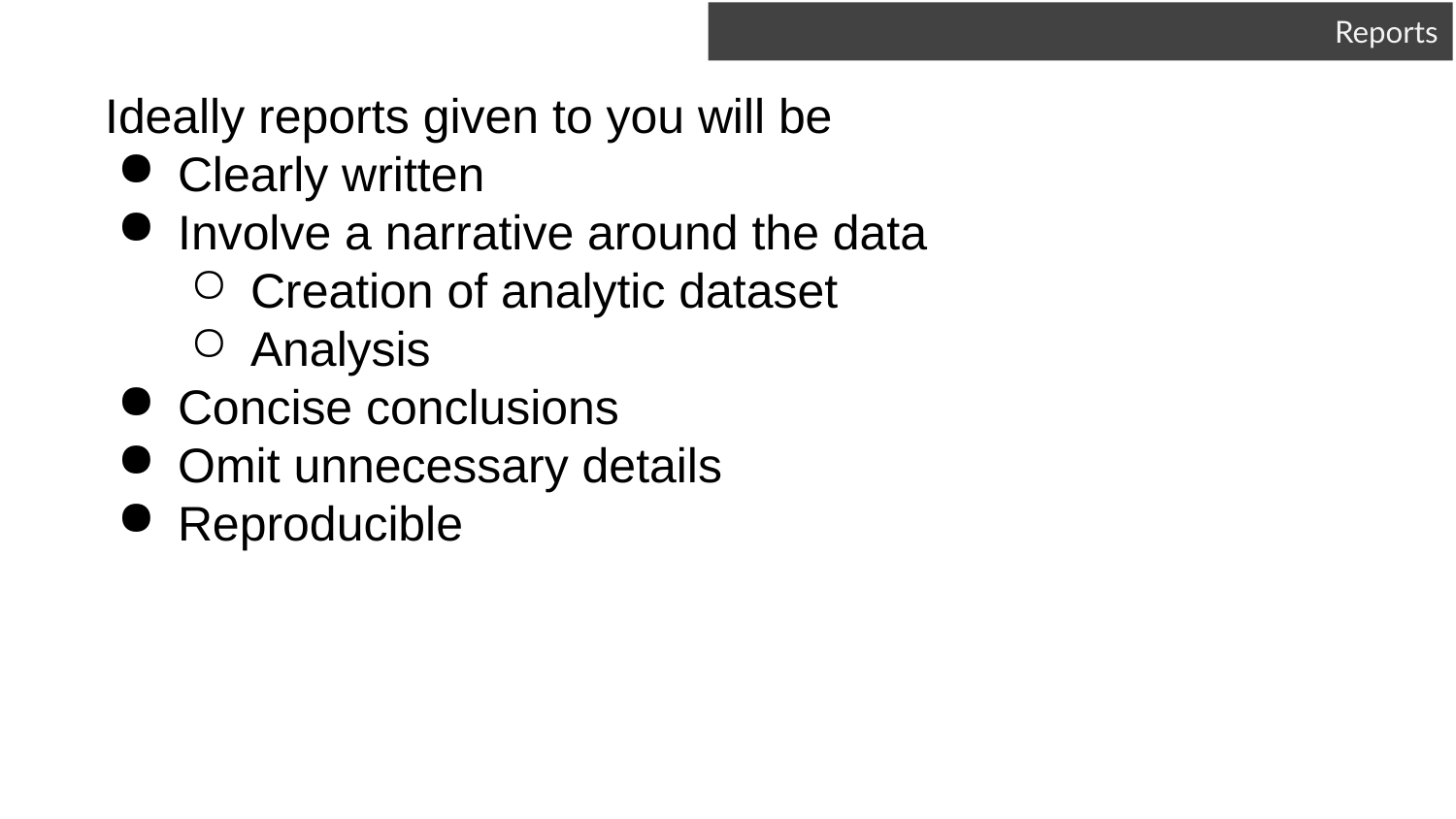

# Reports
Ideally reports given to you will be
Clearly written
Involve a narrative around the data
Creation of analytic dataset
Analysis
Concise conclusions
Omit unnecessary details
Reproducible